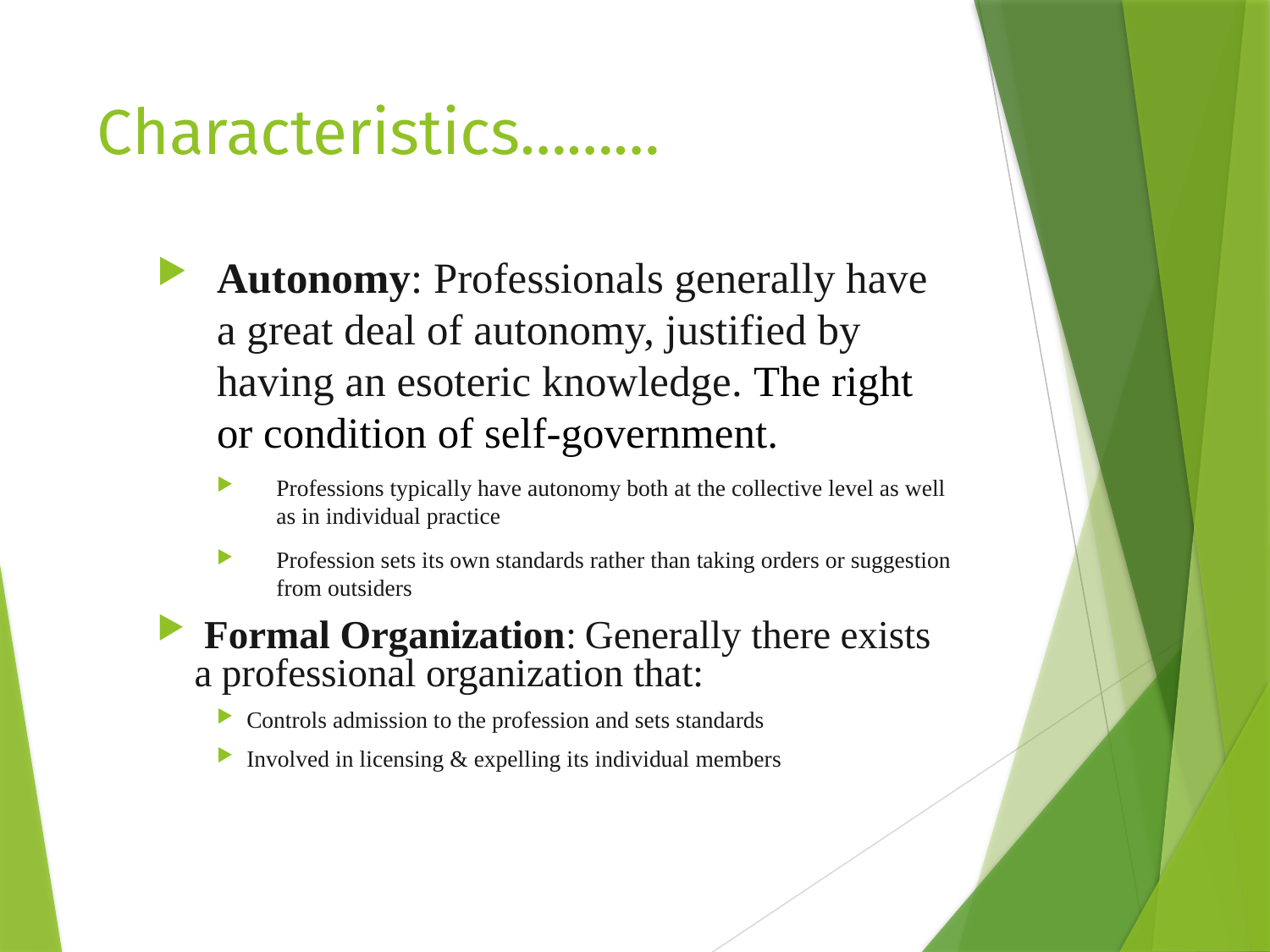

# Characteristics………
Autonomy: Professionals generally have a great deal of autonomy, justified by having an esoteric knowledge. The right or condition of self-government.
Professions typically have autonomy both at the collective level as well as in individual practice
Profession sets its own standards rather than taking orders or suggestion from outsiders
 Formal Organization: Generally there exists a professional organization that:
Controls admission to the profession and sets standards
Involved in licensing & expelling its individual members